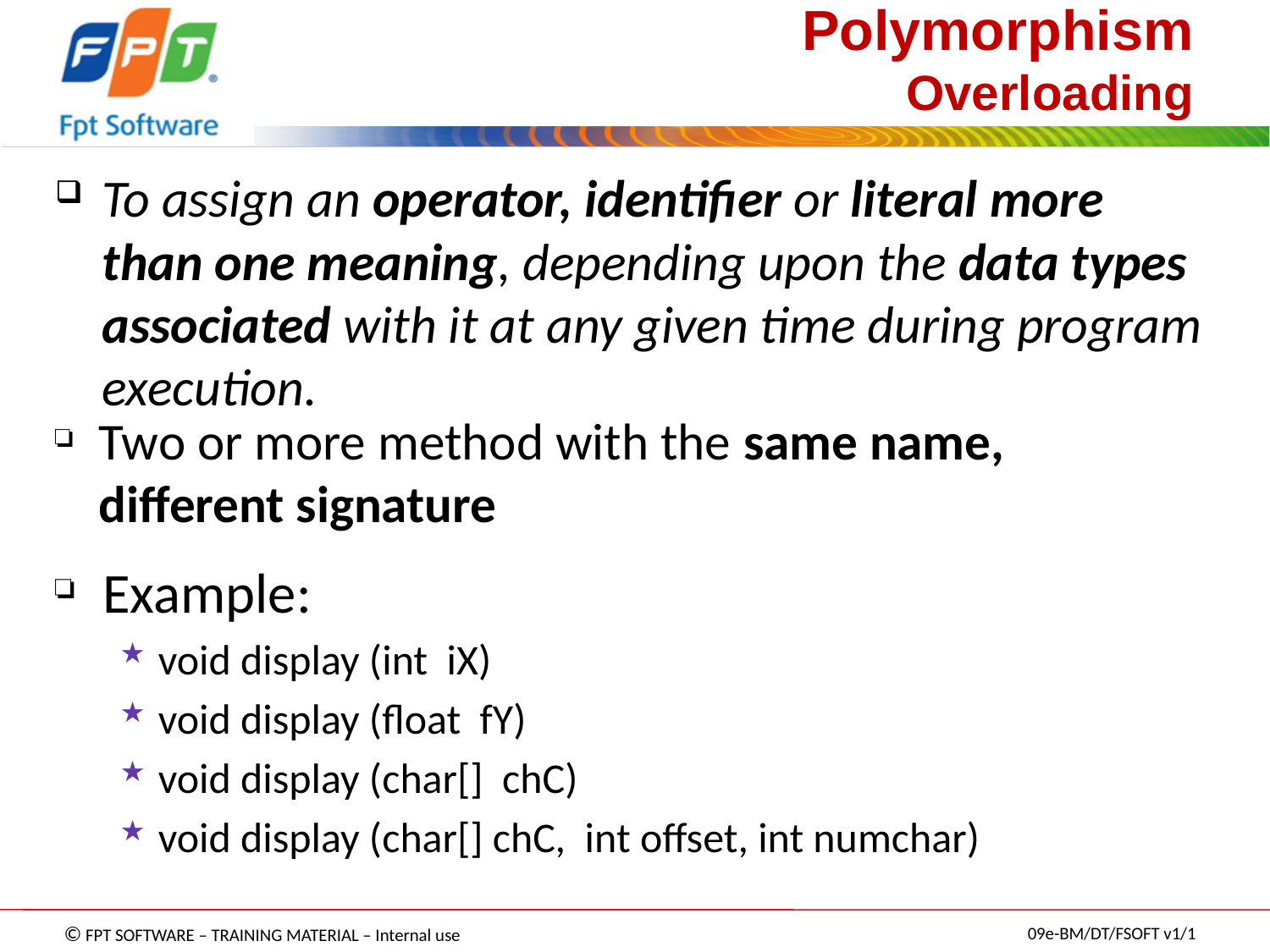

# Polymorphism Overloading
To assign an operator, identifier or literal more than one meaning, depending upon the data types associated with it at any given time during program execution.
Two or more method with the same name,  different signature
Example:
void display (int  iX)
void display (float  fY)
void display (char[]  chC)
void display (char[] chC,  int offset, int numchar)